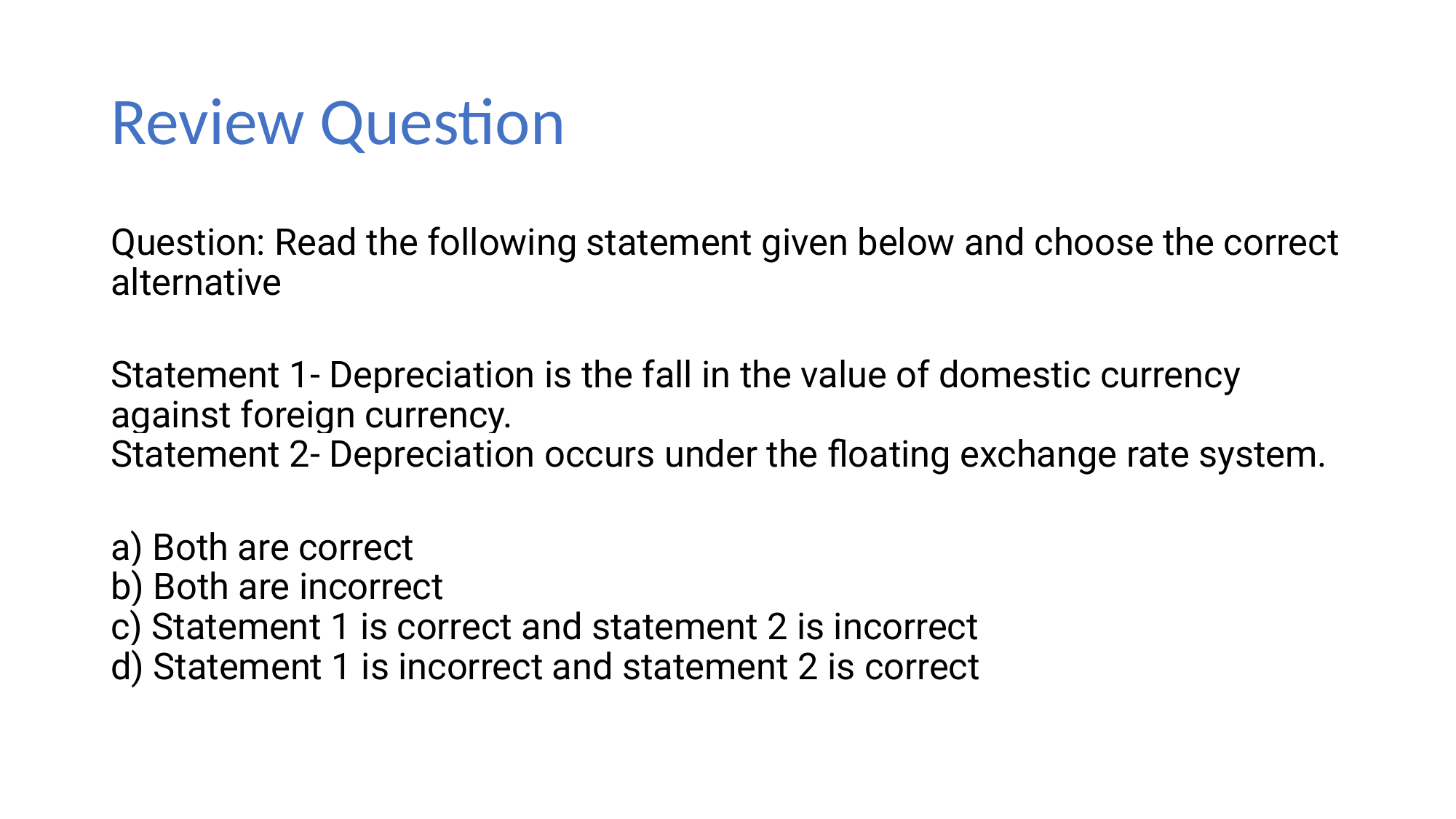

# Review Question
Question: Read the following statement given below and choose the correct alternative
Statement 1- Depreciation is the fall in the value of domestic currency against foreign currency.
Statement 2- Depreciation occurs under the floating exchange rate system.
a) Both are correct
b) Both are incorrect
c) Statement 1 is correct and statement 2 is incorrect
d) Statement 1 is incorrect and statement 2 is correct